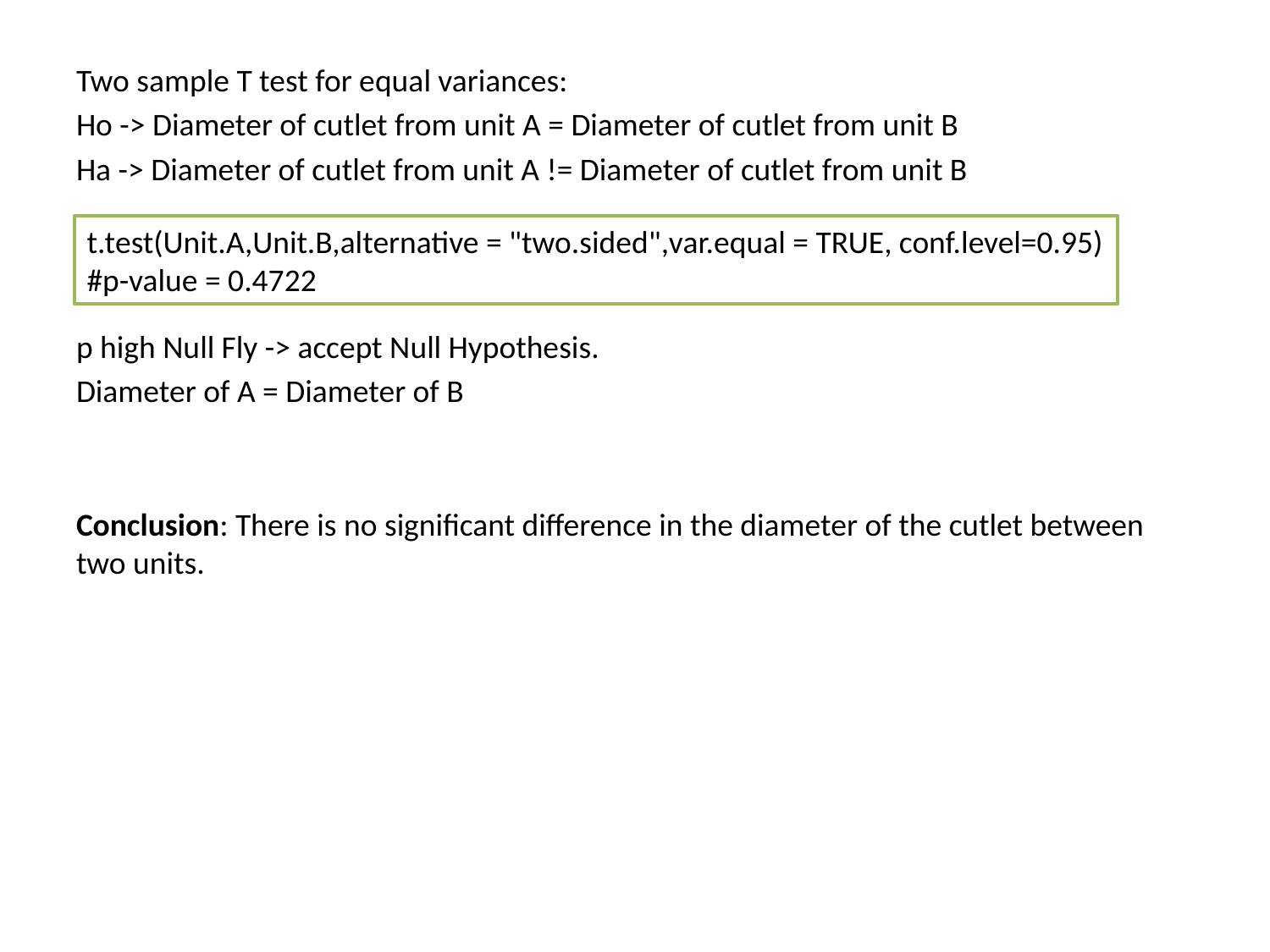

Two sample T test for equal variances:
Ho -> Diameter of cutlet from unit A = Diameter of cutlet from unit B
Ha -> Diameter of cutlet from unit A != Diameter of cutlet from unit B

p high Null Fly -> accept Null Hypothesis.
Diameter of A = Diameter of B

Conclusion: There is no significant difference in the diameter of the cutlet between two units.

t.test(Unit.A,Unit.B,alternative = "two.sided",var.equal = TRUE, conf.level=0.95)
#p-value = 0.4722